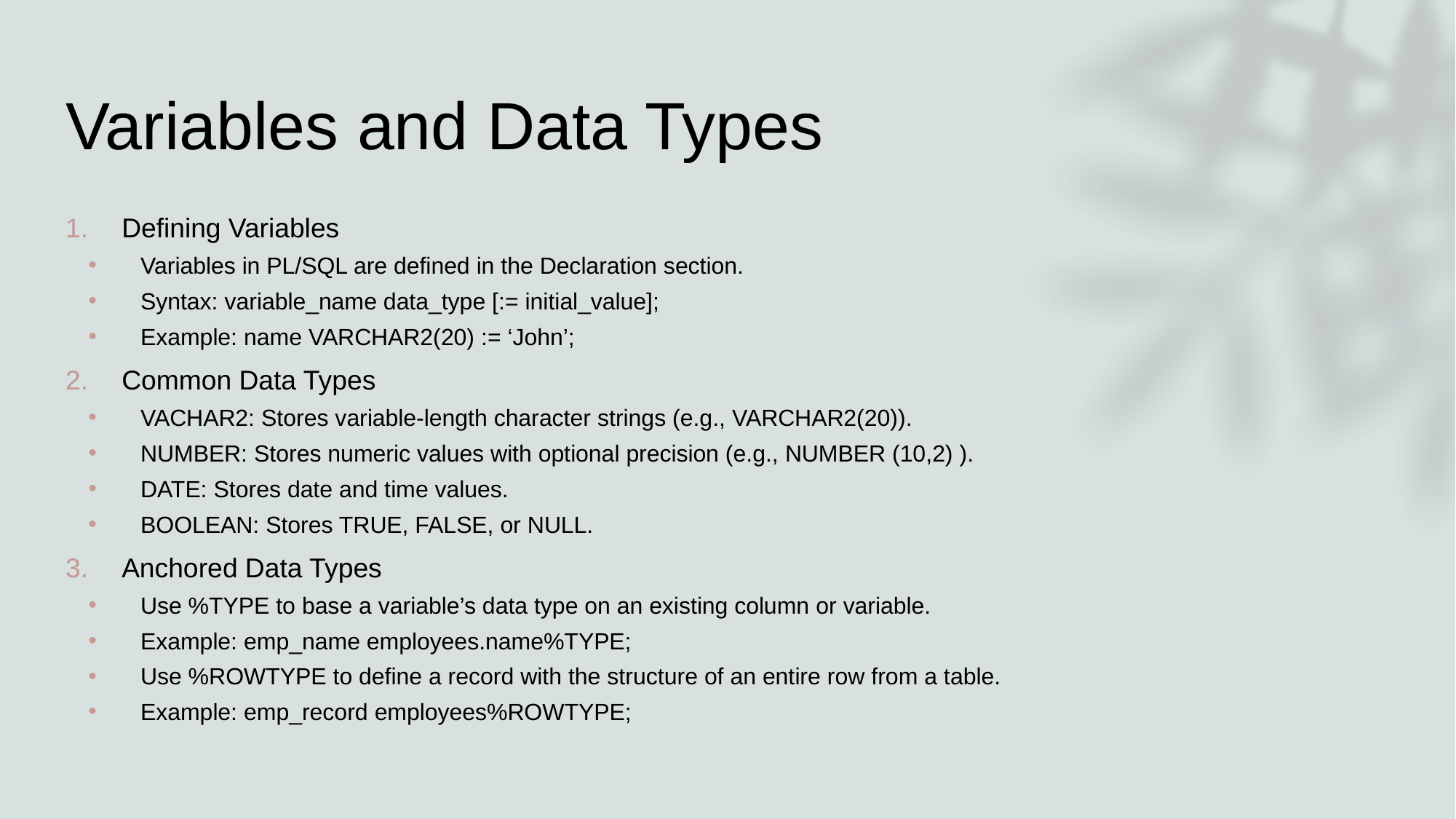

# Variables and Data Types
Defining Variables
Variables in PL/SQL are defined in the Declaration section.
Syntax: variable_name data_type [:= initial_value];
Example: name VARCHAR2(20) := ‘John’;
Common Data Types
VACHAR2: Stores variable-length character strings (e.g., VARCHAR2(20)).
NUMBER: Stores numeric values with optional precision (e.g., NUMBER (10,2) ).
DATE: Stores date and time values.
BOOLEAN: Stores TRUE, FALSE, or NULL.
Anchored Data Types
Use %TYPE to base a variable’s data type on an existing column or variable.
Example: emp_name employees.name%TYPE;
Use %ROWTYPE to define a record with the structure of an entire row from a table.
Example: emp_record employees%ROWTYPE;